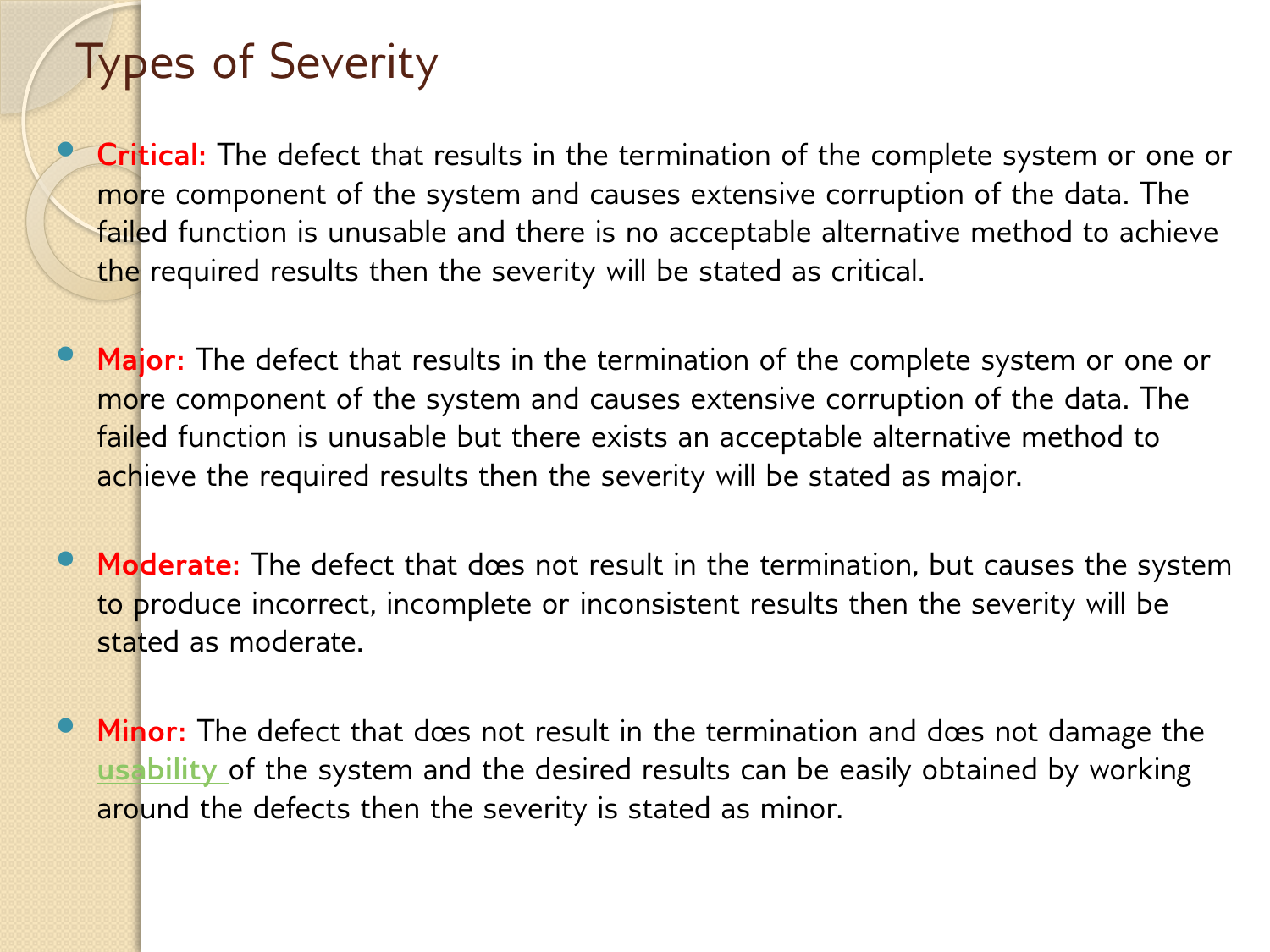

# Types of Severity
Critical: The defect that results in the termination of the complete system or one or more component of the system and causes extensive corruption of the data. The failed function is unusable and there is no acceptable alternative method to achieve the required results then the severity will be stated as critical.

Major: The defect that results in the termination of the complete system or one or more component of the system and causes extensive corruption of the data. The failed function is unusable but there exists an acceptable alternative method to achieve the required results then the severity will be stated as major.

Moderate: The defect that does not result in the termination, but causes the system to produce incorrect, incomplete or inconsistent results then the severity will be stated as moderate.

Minor: The defect that does not result in the termination and does not damage the usability of the system and the desired results can be easily obtained by working around the defects then the severity is stated as minor.